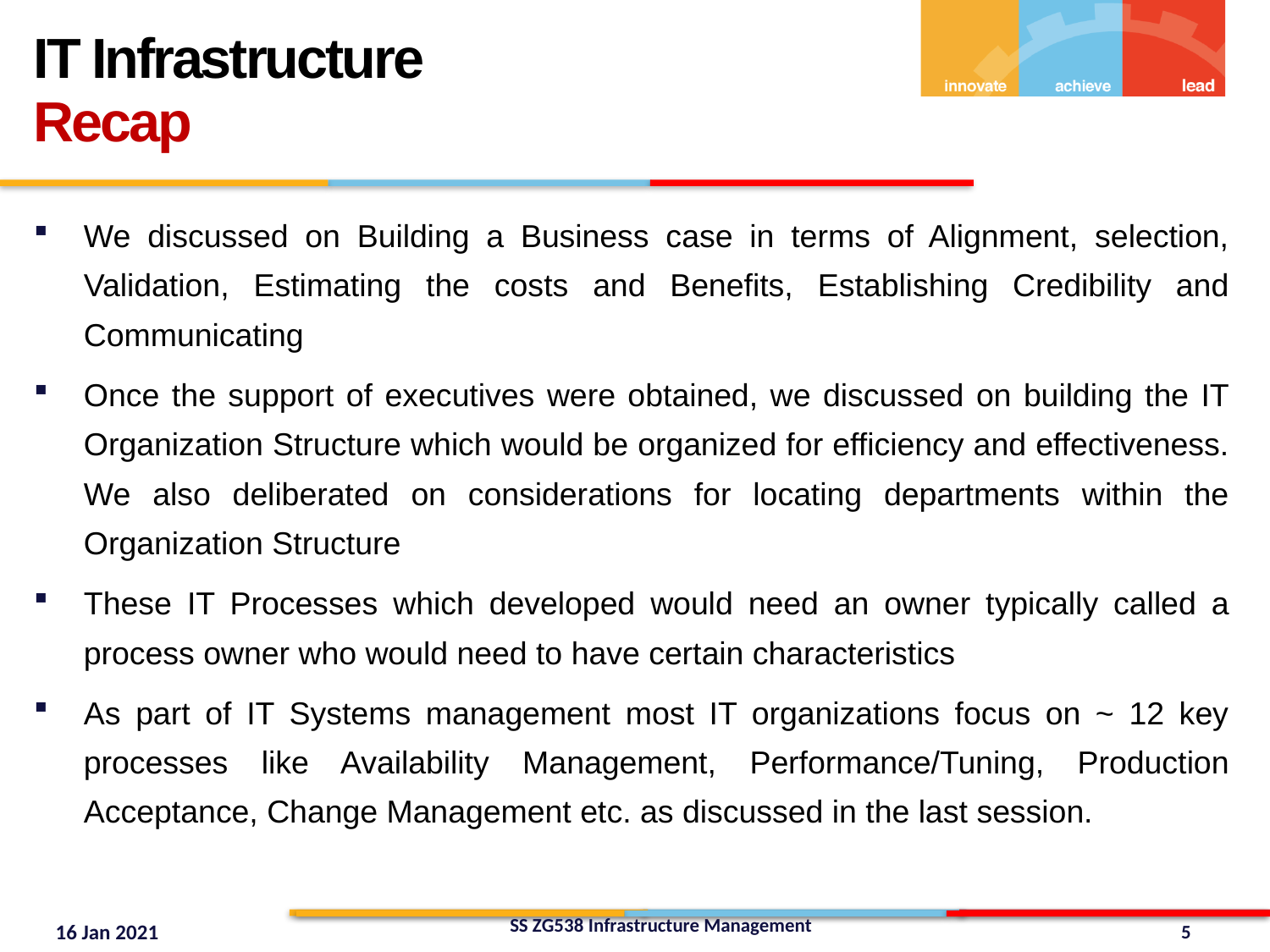

IT Infrastructure
Recap
We discussed on Building a Business case in terms of Alignment, selection, Validation, Estimating the costs and Benefits, Establishing Credibility and Communicating
Once the support of executives were obtained, we discussed on building the IT Organization Structure which would be organized for efficiency and effectiveness. We also deliberated on considerations for locating departments within the Organization Structure
These IT Processes which developed would need an owner typically called a process owner who would need to have certain characteristics
As part of IT Systems management most IT organizations focus on ~ 12 key processes like Availability Management, Performance/Tuning, Production Acceptance, Change Management etc. as discussed in the last session.

SS ZG538 Infrastructure Management
5